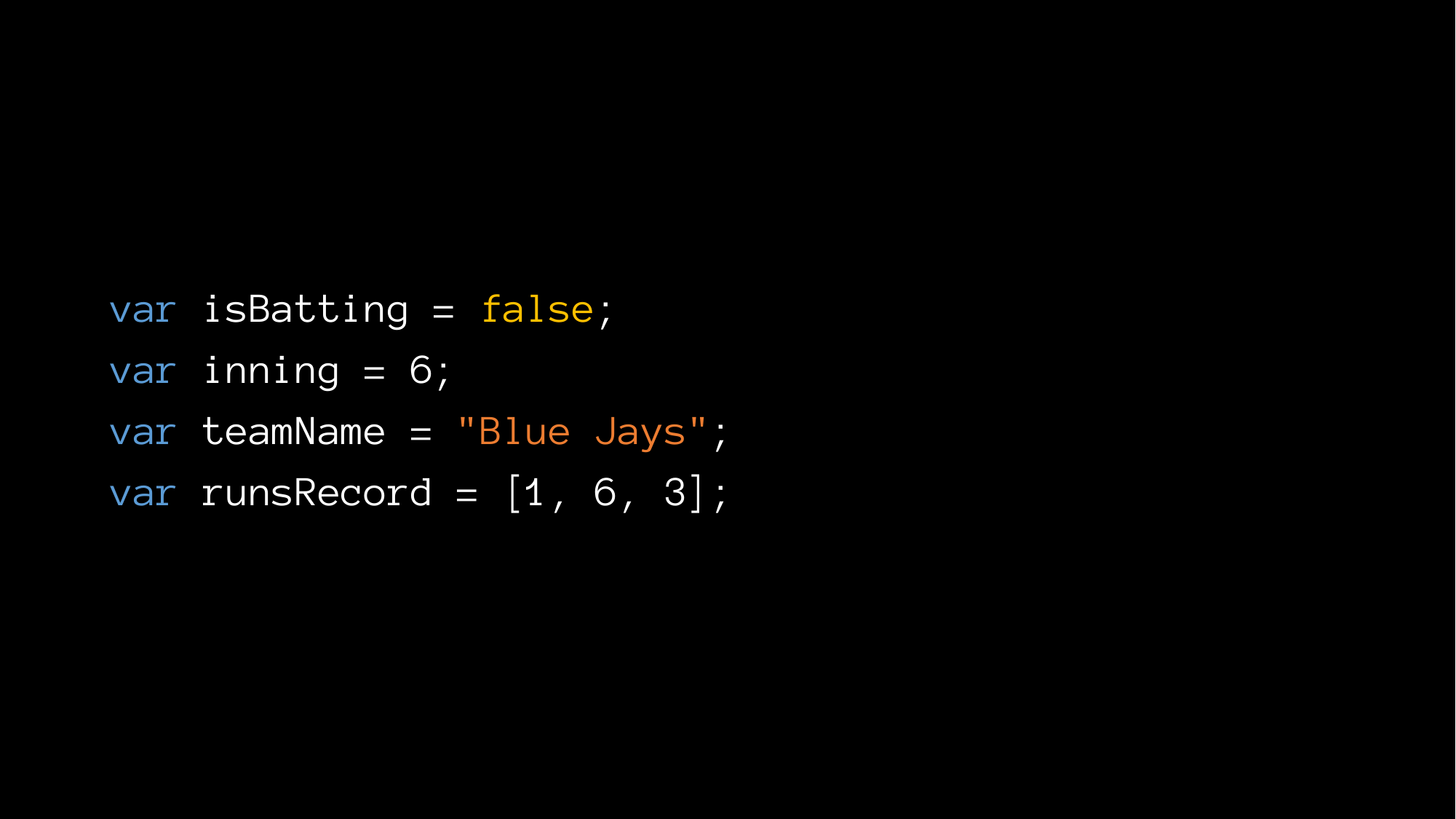

var isBatting = false;
var inning = 6;
var teamName = "Blue Jays";
var runsRecord = [1, 6, 3];